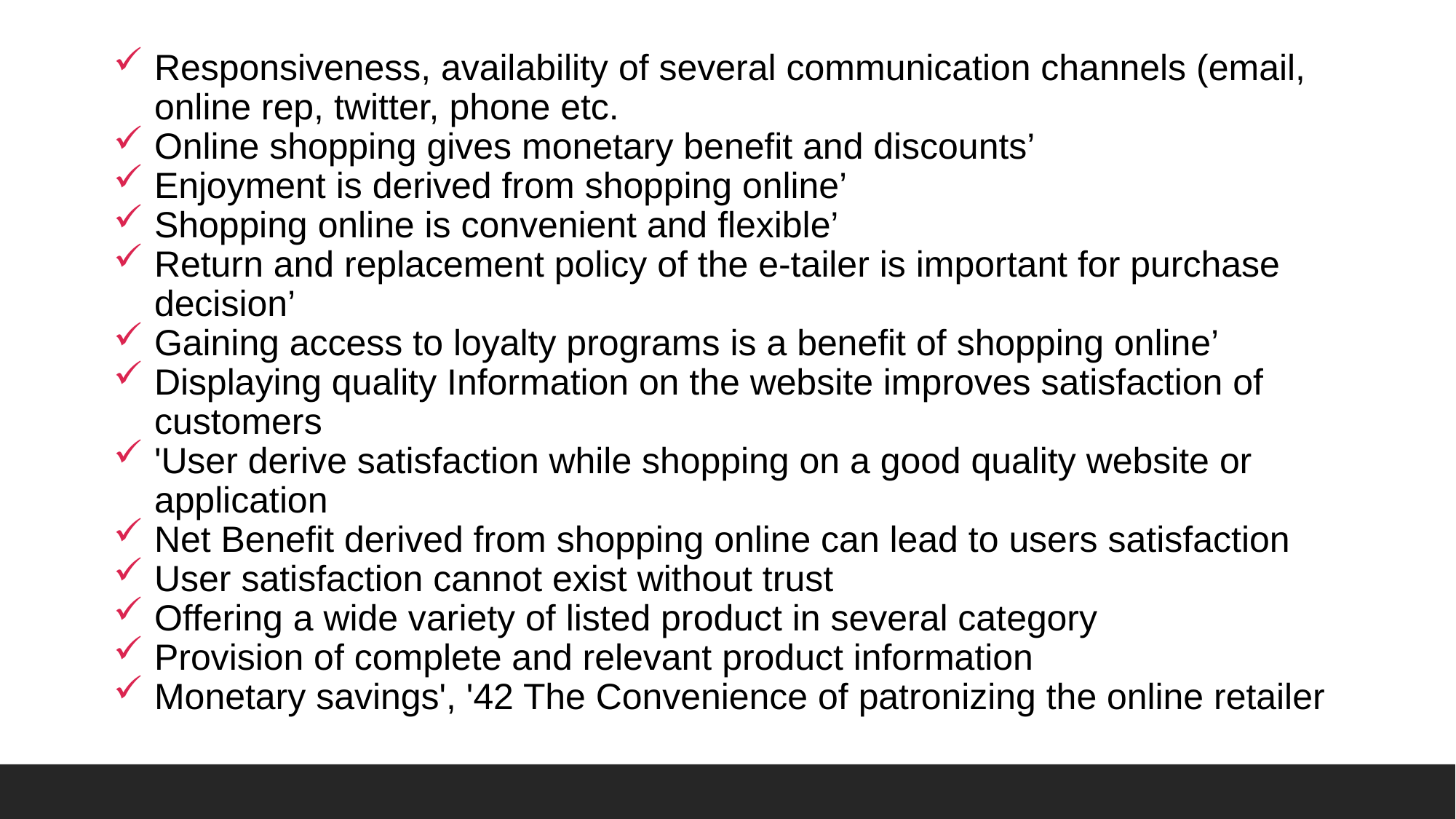

Responsiveness, availability of several communication channels (email, online rep, twitter, phone etc.
Online shopping gives monetary benefit and discounts’
Enjoyment is derived from shopping online’
Shopping online is convenient and flexible’
Return and replacement policy of the e-tailer is important for purchase decision’
Gaining access to loyalty programs is a benefit of shopping online’
Displaying quality Information on the website improves satisfaction of customers
'User derive satisfaction while shopping on a good quality website or application
Net Benefit derived from shopping online can lead to users satisfaction
User satisfaction cannot exist without trust
Offering a wide variety of listed product in several category
Provision of complete and relevant product information
Monetary savings', '42 The Convenience of patronizing the online retailer